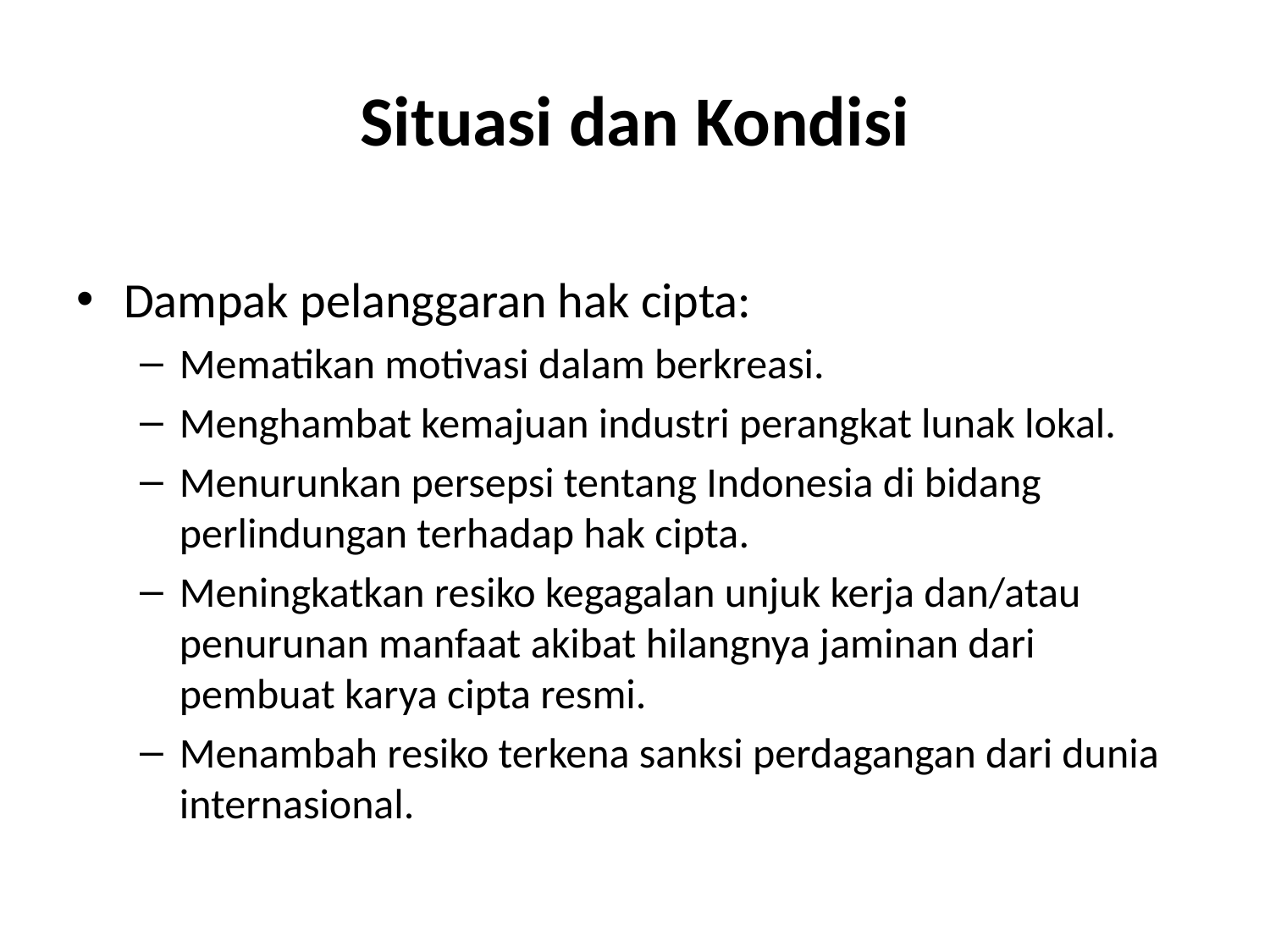

# Situasi dan Kondisi
Dampak pelanggaran hak cipta:
Mematikan motivasi dalam berkreasi.
Menghambat kemajuan industri perangkat lunak lokal.
Menurunkan persepsi tentang Indonesia di bidang perlindungan terhadap hak cipta.
Meningkatkan resiko kegagalan unjuk kerja dan/atau penurunan manfaat akibat hilangnya jaminan dari pembuat karya cipta resmi.
Menambah resiko terkena sanksi perdagangan dari dunia internasional.